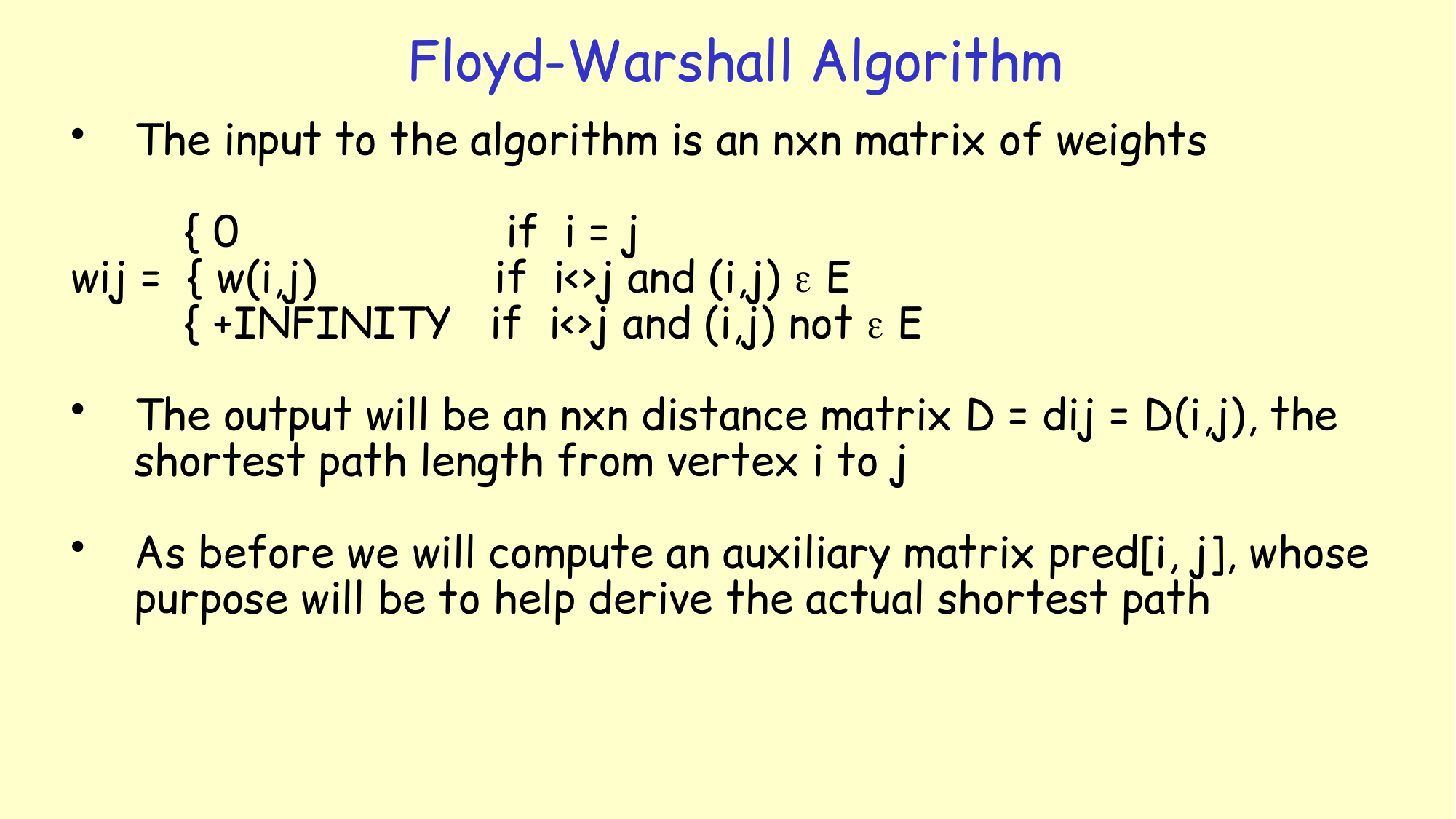

# Floyd-Warshall Algorithm
The input to the algorithm is an nxn matrix of weights

         { 0                     if  i = j
wij =  { w(i,j)              if  i<>j and (i,j) ε E
         { +INFINITY   if  i<>j and (i,j) not ε E

The output will be an nxn distance matrix D = dij = D(i,j), the shortest path length from vertex i to j

As before we will compute an auxiliary matrix pred[i, j], whose purpose will be to help derive the actual shortest path